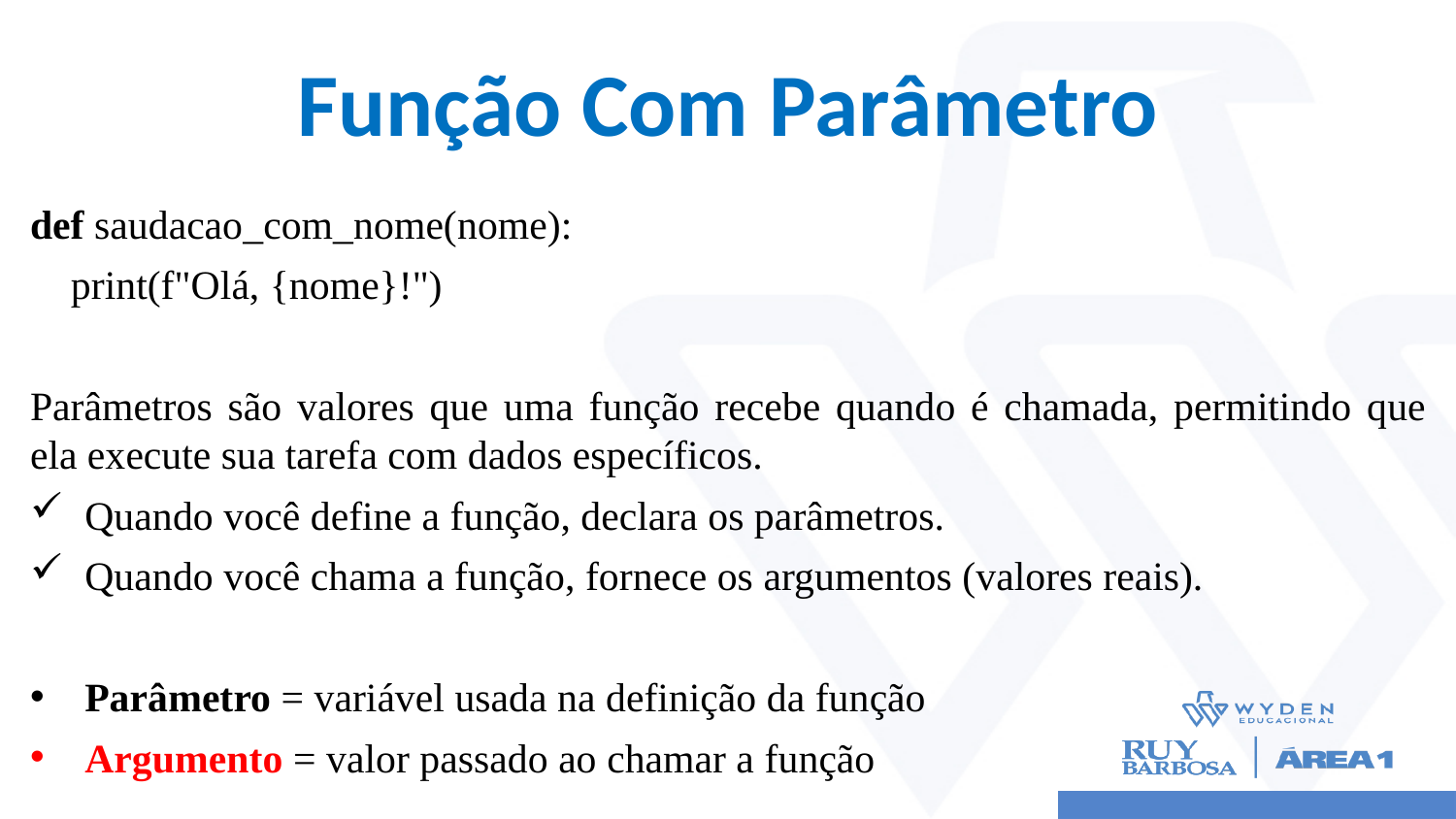

# Função Com Parâmetro
def saudacao_com_nome(nome):
    print(f"Olá, {nome}!")

Parâmetros são valores que uma função recebe quando é chamada, permitindo que ela execute sua tarefa com dados específicos.
Quando você define a função, declara os parâmetros.
Quando você chama a função, fornece os argumentos (valores reais).

Parâmetro = variável usada na definição da função
Argumento = valor passado ao chamar a função